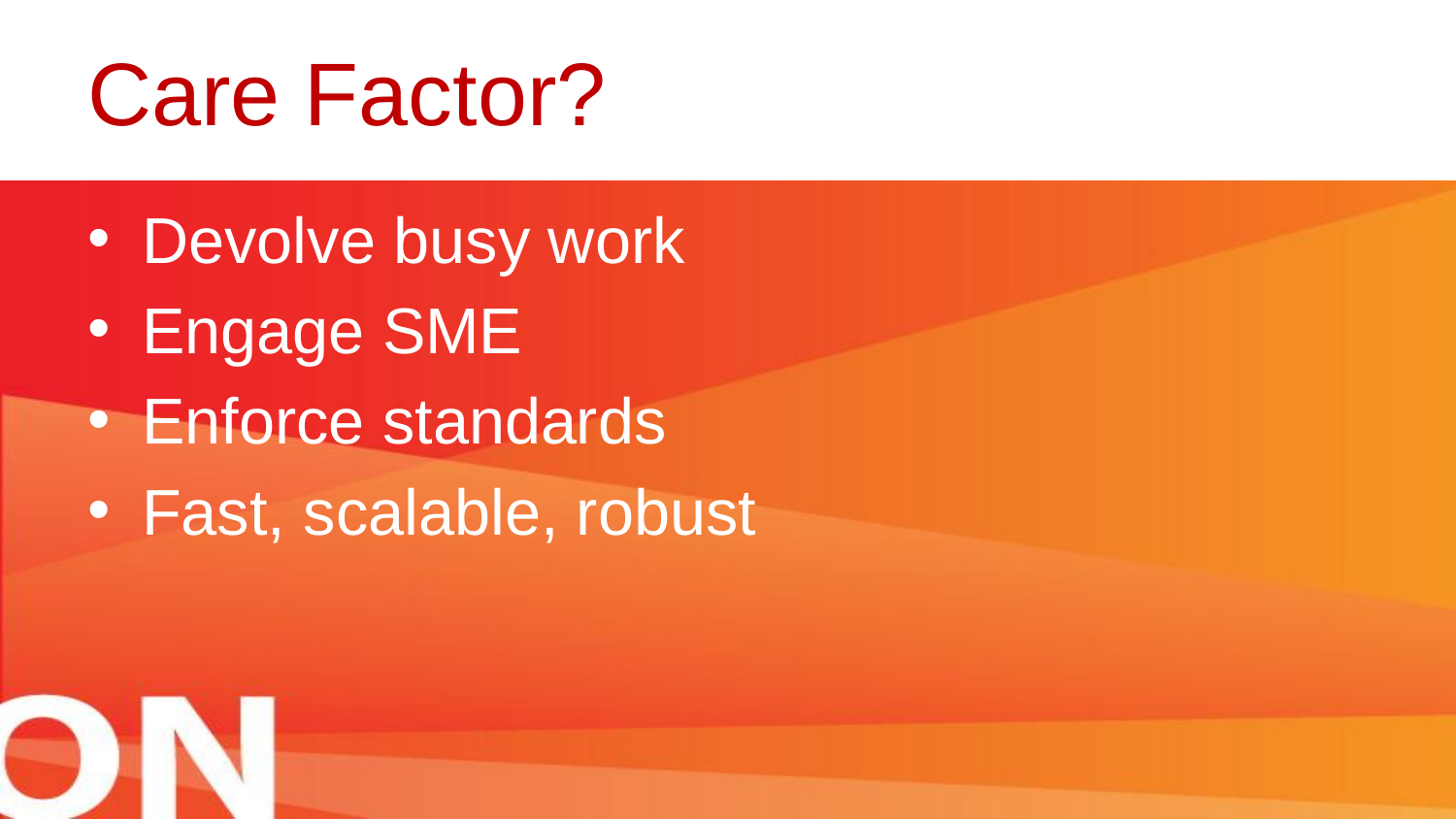

# Care Factor?
Devolve busy work
Engage SME
Enforce standards
Fast, scalable, robust